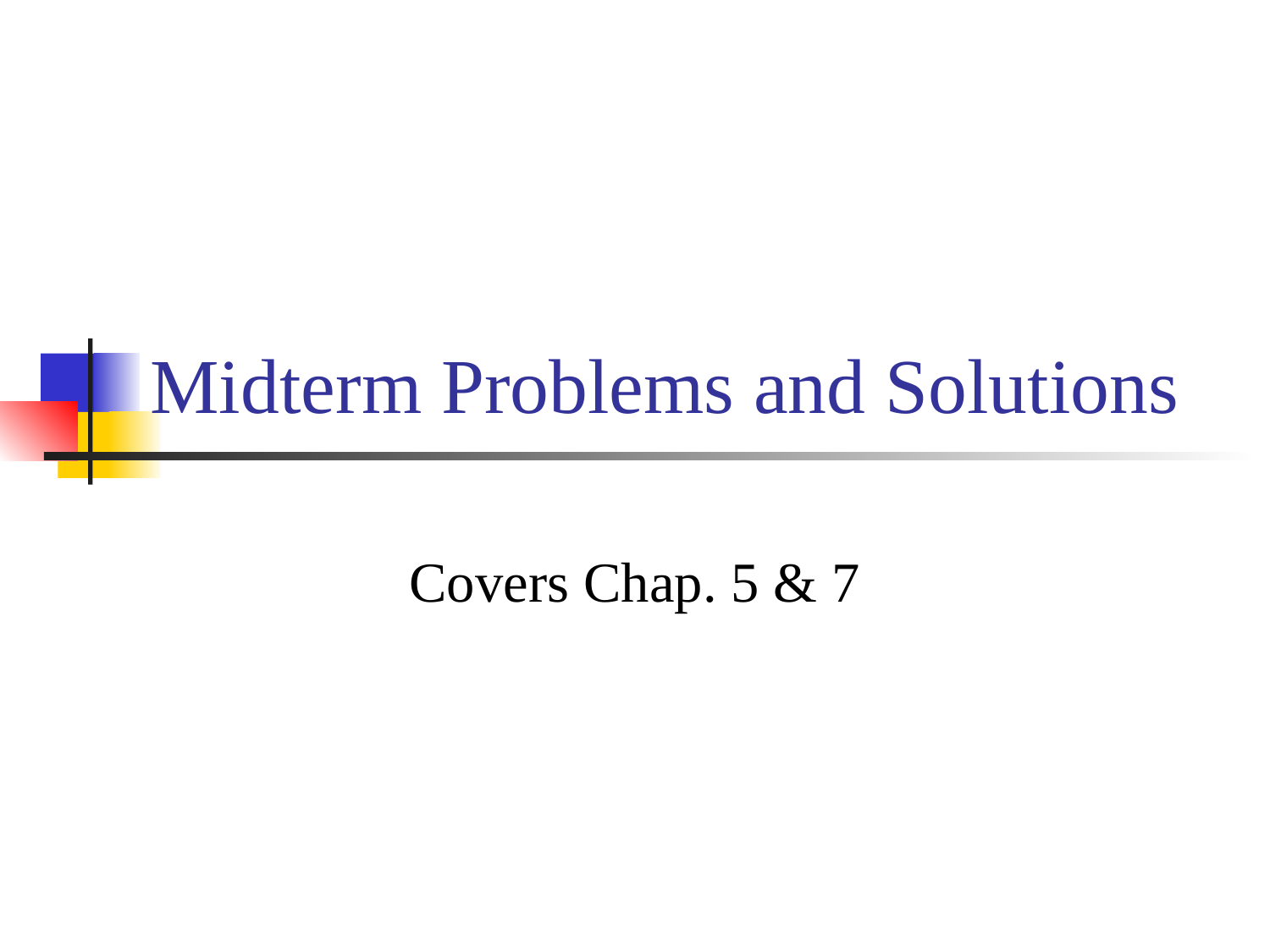

# Midterm Problems and Solutions
Covers Chap. 5 & 7